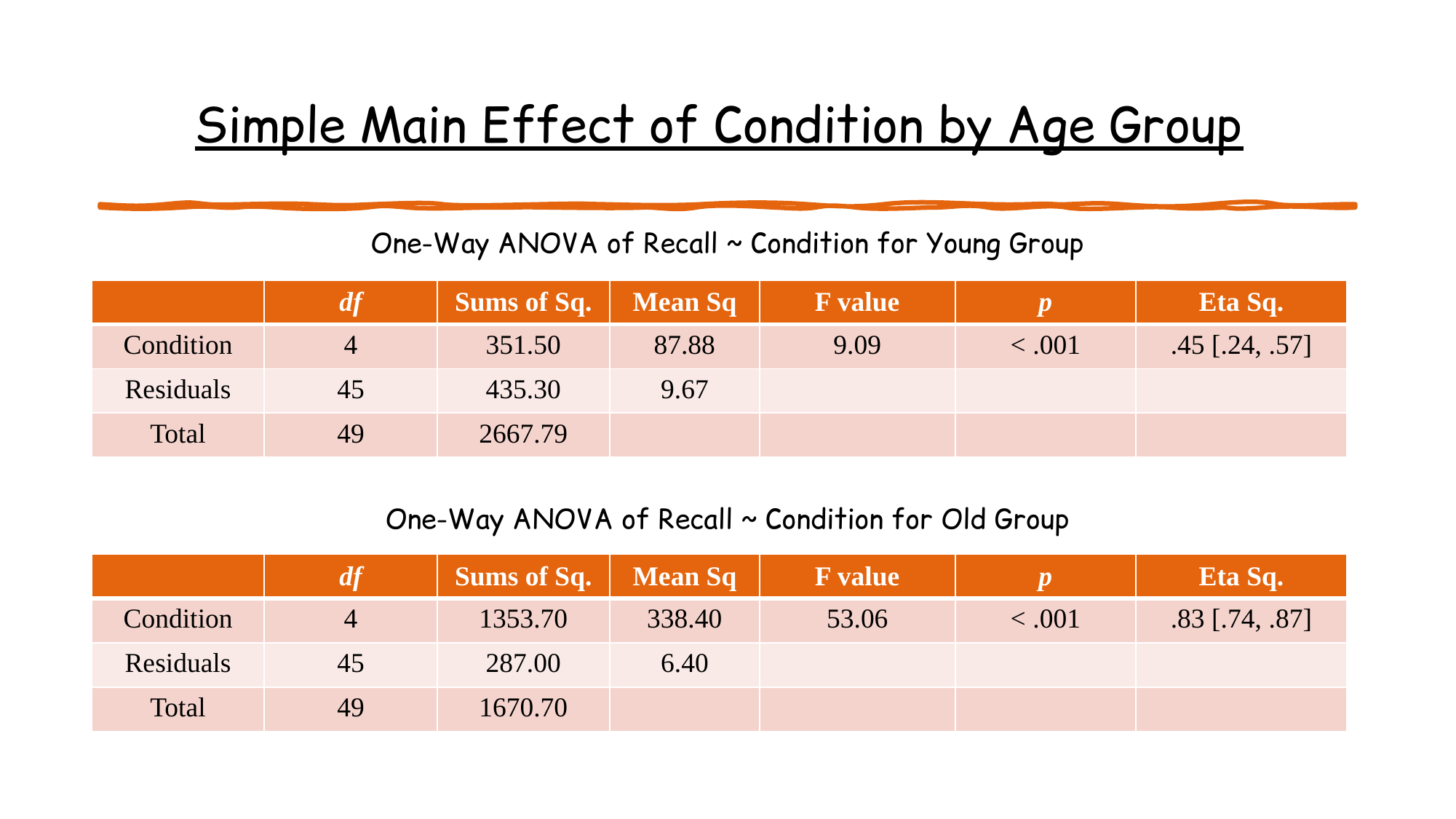

# Simple Main Effect of Condition by Age Group
One-Way ANOVA of Recall ~ Condition for Young Group
|  | df | Sums of Sq. | Mean Sq | F value | p | Eta Sq. |
| --- | --- | --- | --- | --- | --- | --- |
| Condition | 4 | 351.50 | 87.88 | 9.09 | < .001 | .45 [.24, .57] |
| Residuals | 45 | 435.30 | 9.67 |  |  |  |
| Total | 49 | 2667.79 |  |  |  |  |
One-Way ANOVA of Recall ~ Condition for Old Group
|  | df | Sums of Sq. | Mean Sq | F value | p | Eta Sq. |
| --- | --- | --- | --- | --- | --- | --- |
| Condition | 4 | 1353.70 | 338.40 | 53.06 | < .001 | .83 [.74, .87] |
| Residuals | 45 | 287.00 | 6.40 |  |  |  |
| Total | 49 | 1670.70 |  |  |  |  |